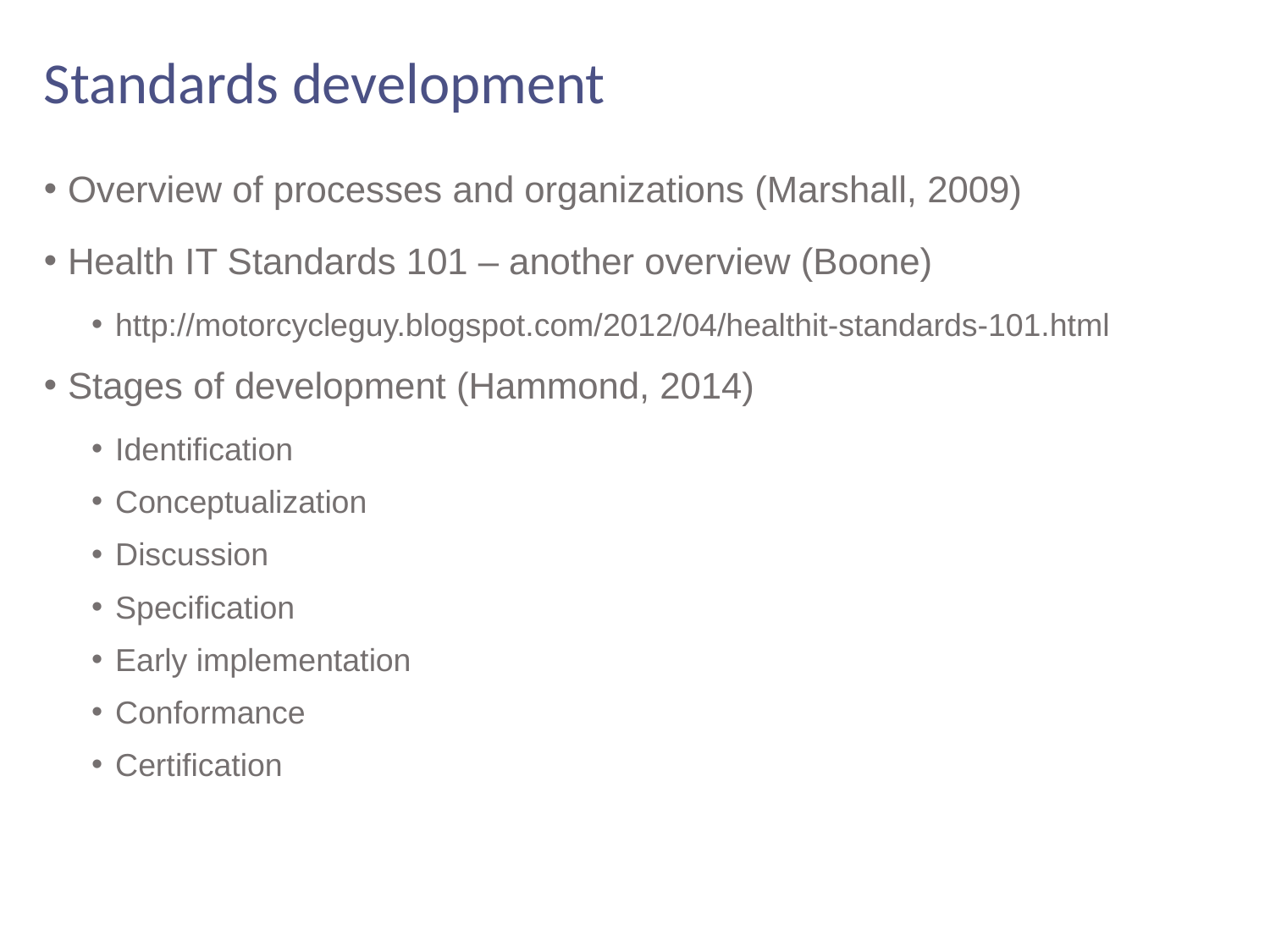

# Standards development
Overview of processes and organizations (Marshall, 2009)
Health IT Standards 101 – another overview (Boone)
http://motorcycleguy.blogspot.com/2012/04/healthit-standards-101.html
Stages of development (Hammond, 2014)
Identification
Conceptualization
Discussion
Specification
Early implementation
Conformance
Certification